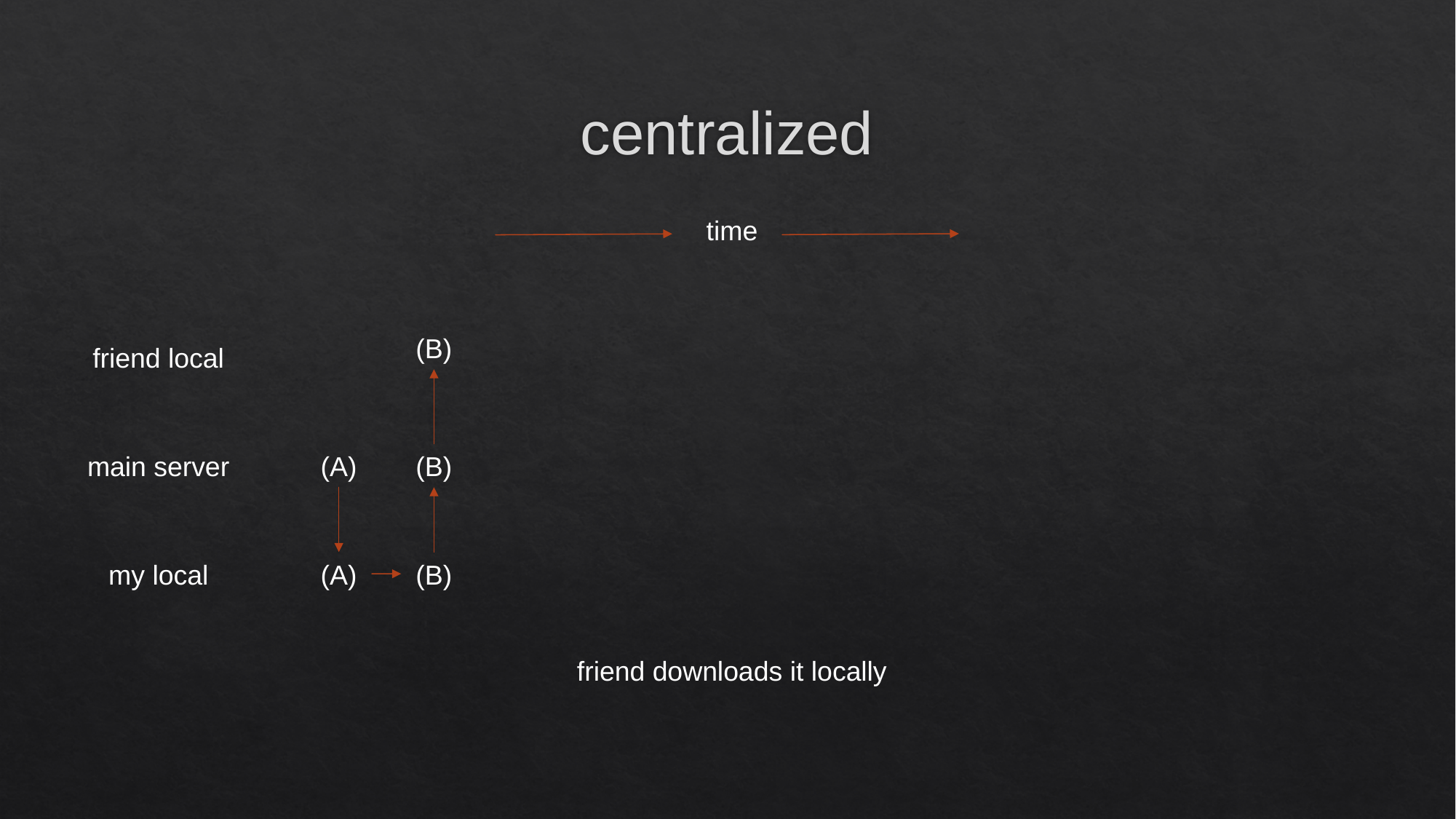

# centralized
time
(B)
friend local
main server
(A)
(B)
my local
(A)
(B)
friend downloads it locally